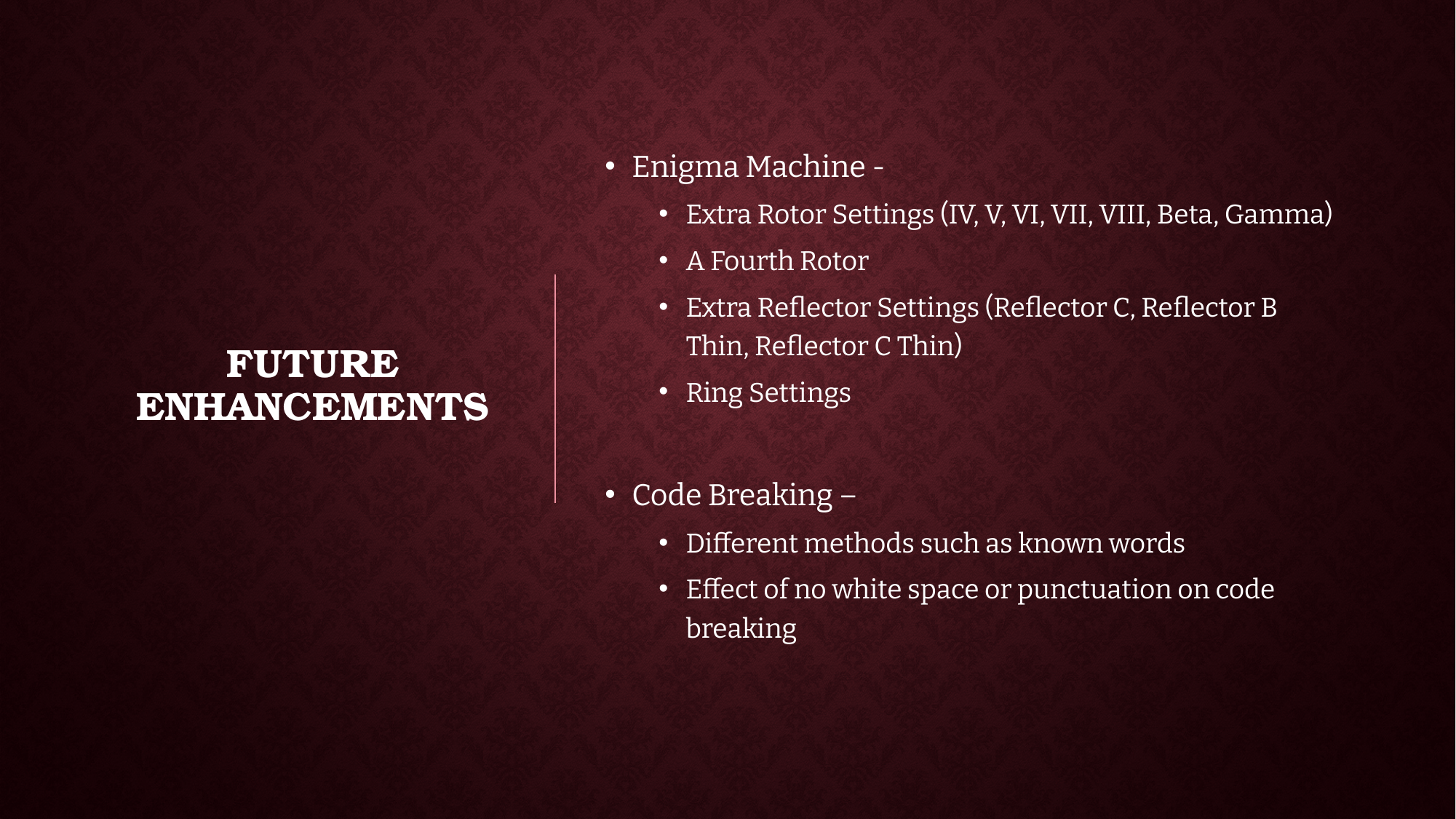

# Future Enhancements
Enigma Machine -
Extra Rotor Settings (IV, V, VI, VII, VIII, Beta, Gamma)
A Fourth Rotor
Extra Reflector Settings (Reflector C, Reflector B Thin, Reflector C Thin)
Ring Settings

Code Breaking –
Different methods such as known words
Effect of no white space or punctuation on code breaking